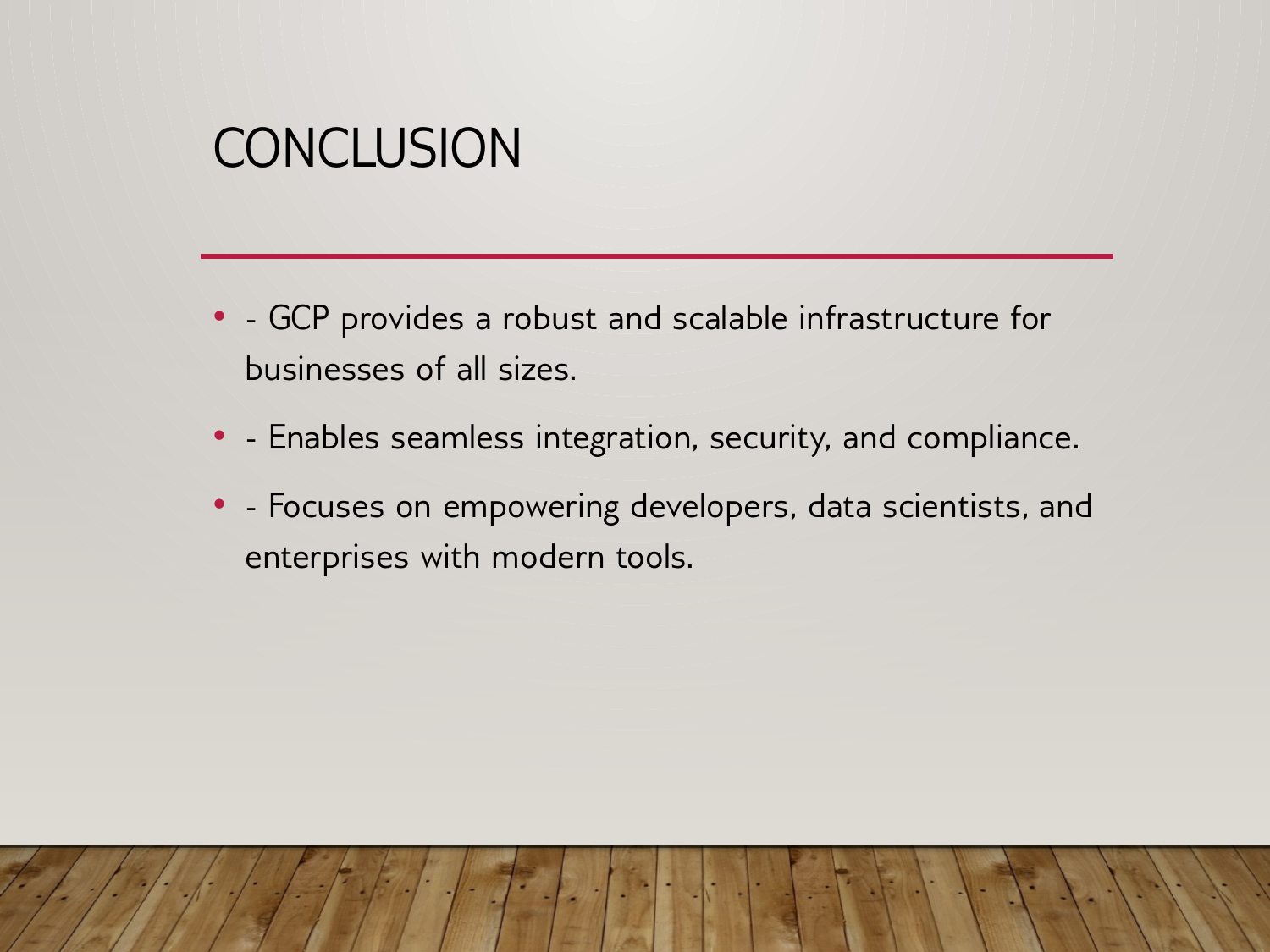

# Conclusion
- GCP provides a robust and scalable infrastructure for businesses of all sizes.
- Enables seamless integration, security, and compliance.
- Focuses on empowering developers, data scientists, and enterprises with modern tools.